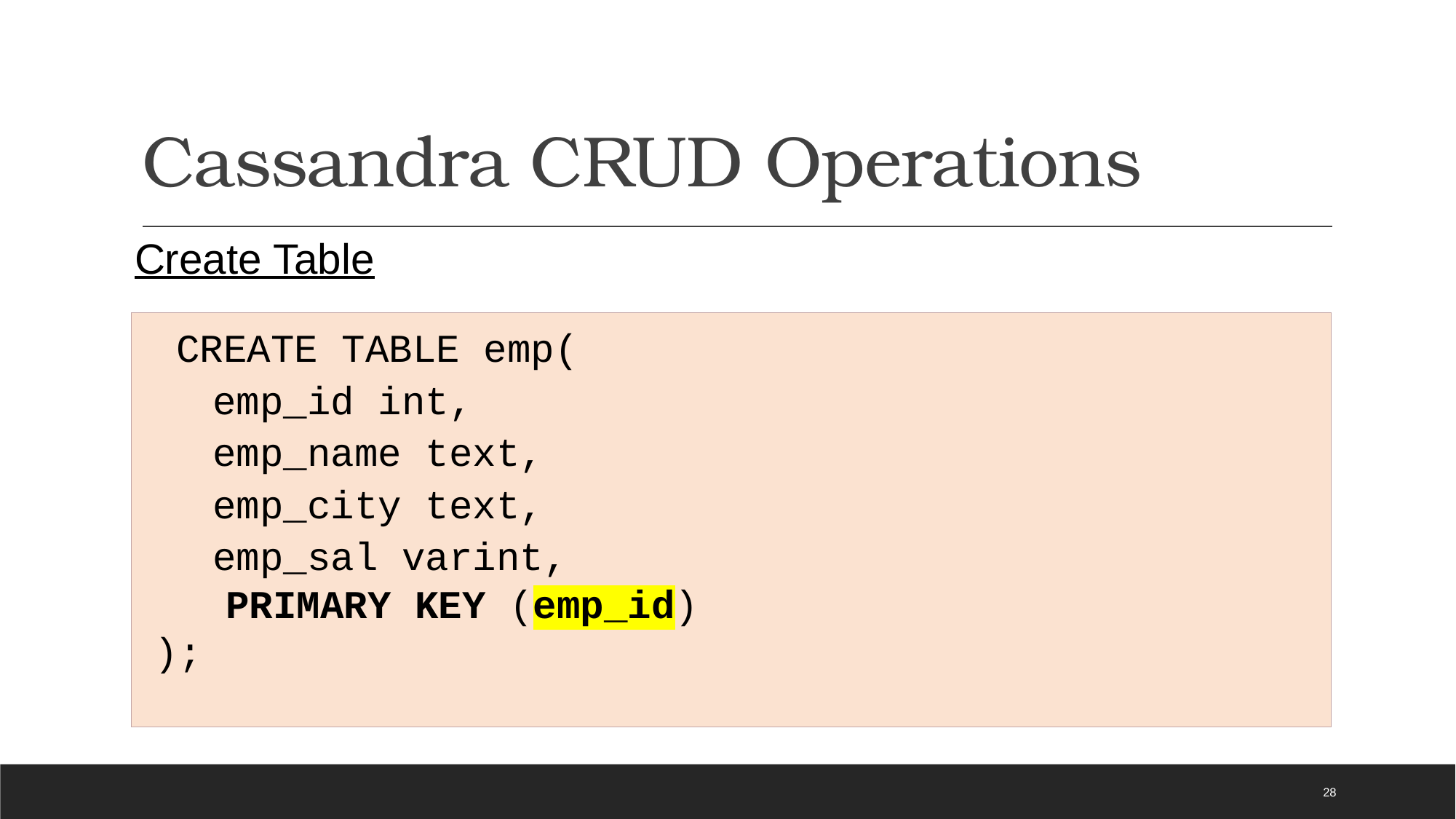

# Cassandra CRUD Operations
Create Table

  CREATE TABLE emp(
   emp_id int,
   emp_name text,
   emp_city text,
   emp_sal varint,
   PRIMARY KEY (emp_id)
);
28